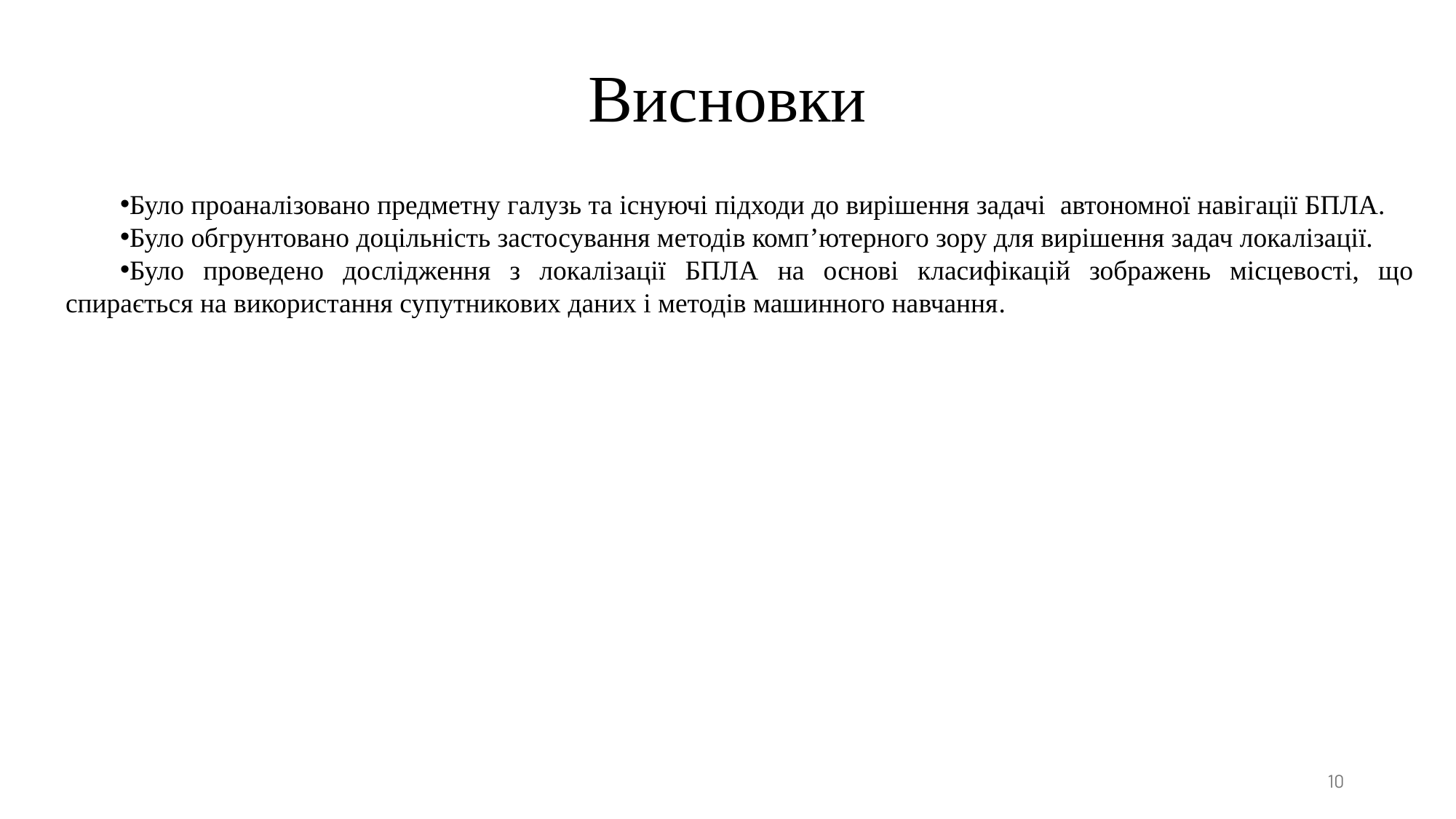

# Висновки
Було проаналізовано предметну галузь та існуючі підходи до вирішення задачі  автономної навігації БПЛА.
Було обгрунтовано доцільність застосування методів комп’ютерного зору для вирішення задач локалізації.
Було проведено дослідження з локалізації БПЛА на основі класифікацій зображень місцевості, що спирається на використання супутникових даних і методів машинного навчання.
10